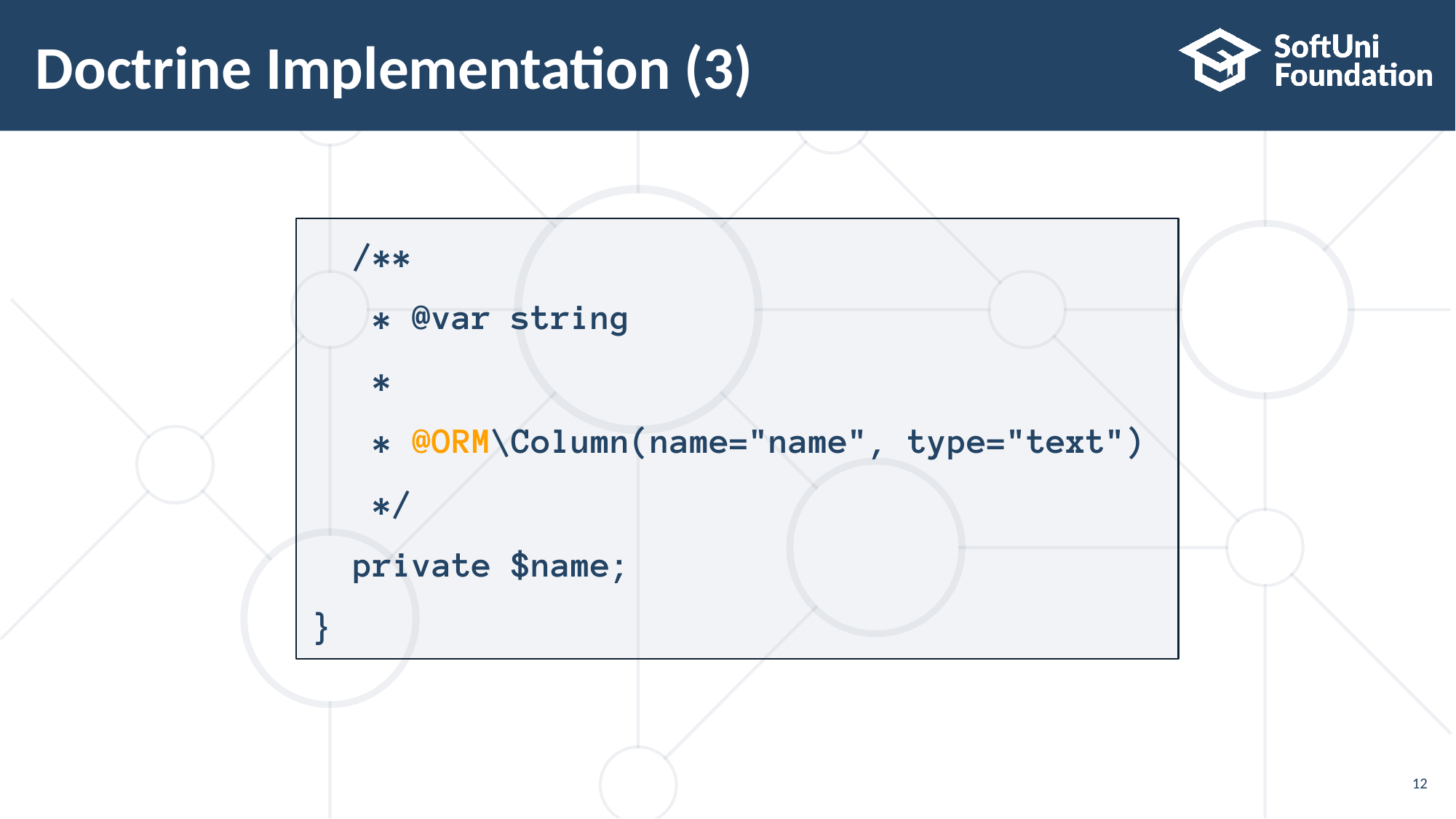

# Doctrine Implementation (3)
  /**
   * @var string
   *
   * @ORM\Column(name="name", type="text")
   */
  private $name;
}
12